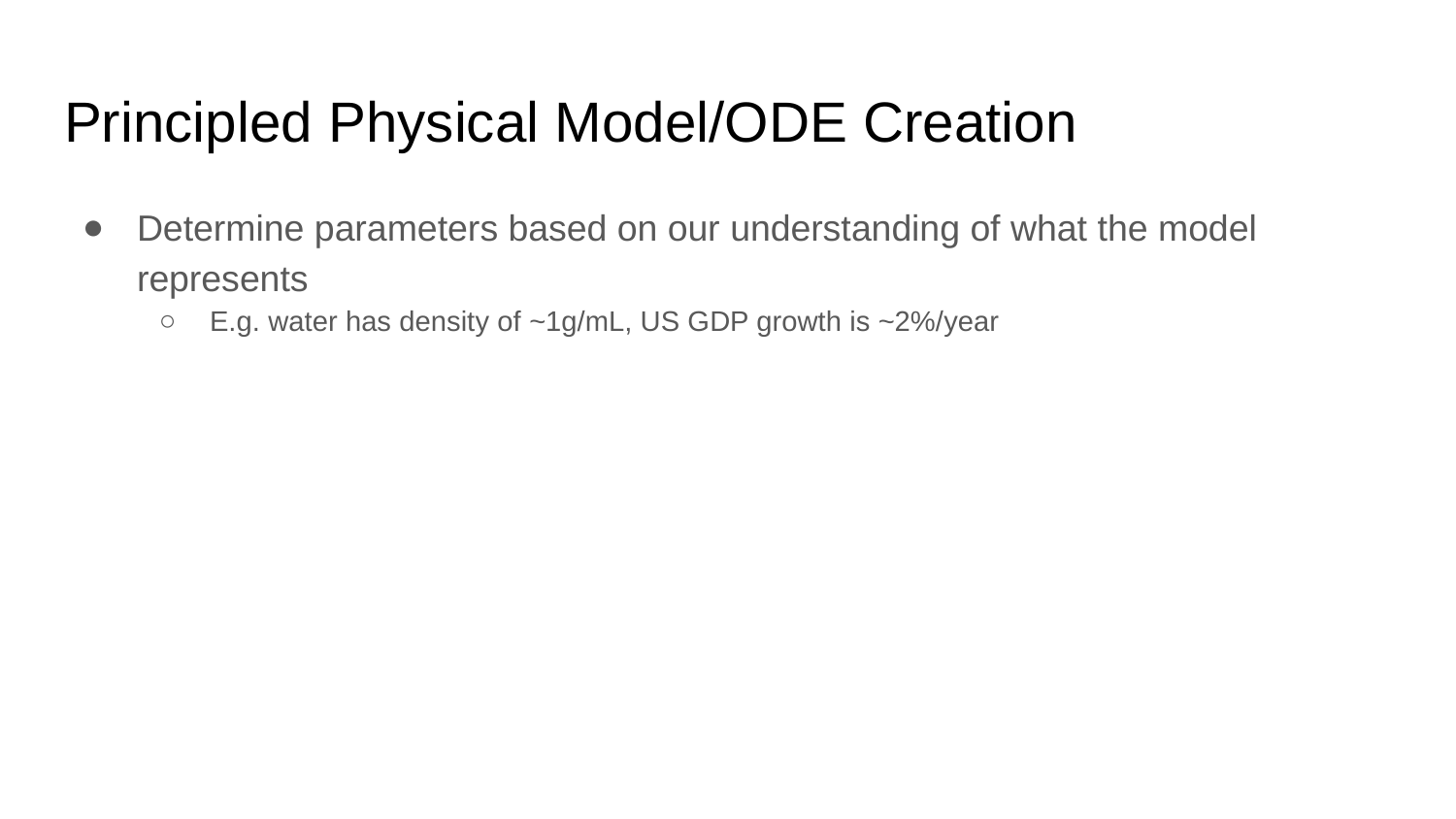

# Principled Physical Model/ODE Creation
Determine parameters based on our understanding of what the model represents
E.g. water has density of ~1g/mL, US GDP growth is ~2%/year